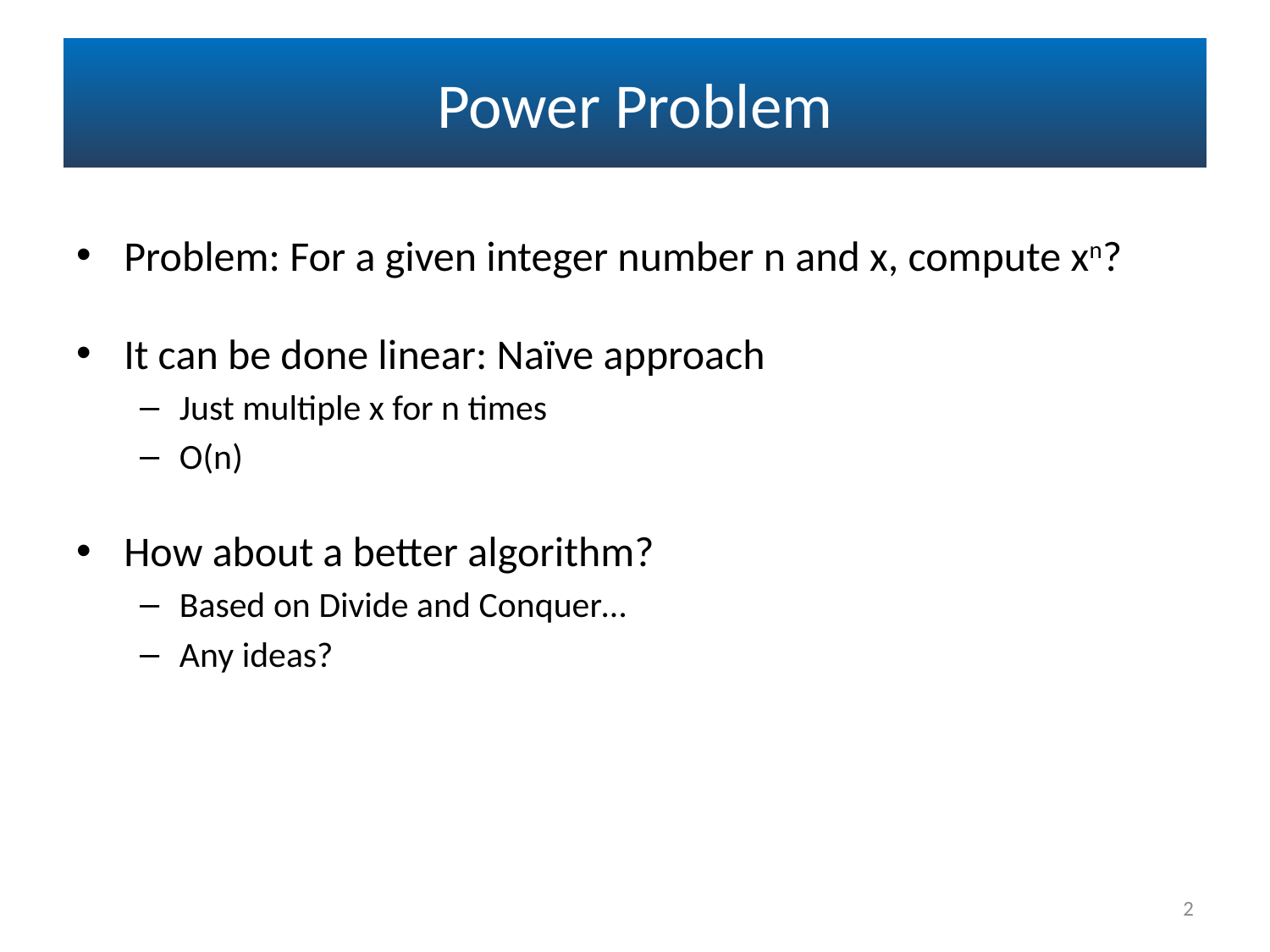

# Power Problem
Problem: For a given integer number n and x, compute xn?

It can be done linear: Naïve approach
Just multiple x for n times
O(n)

How about a better algorithm?
Based on Divide and Conquer…
Any ideas?

2